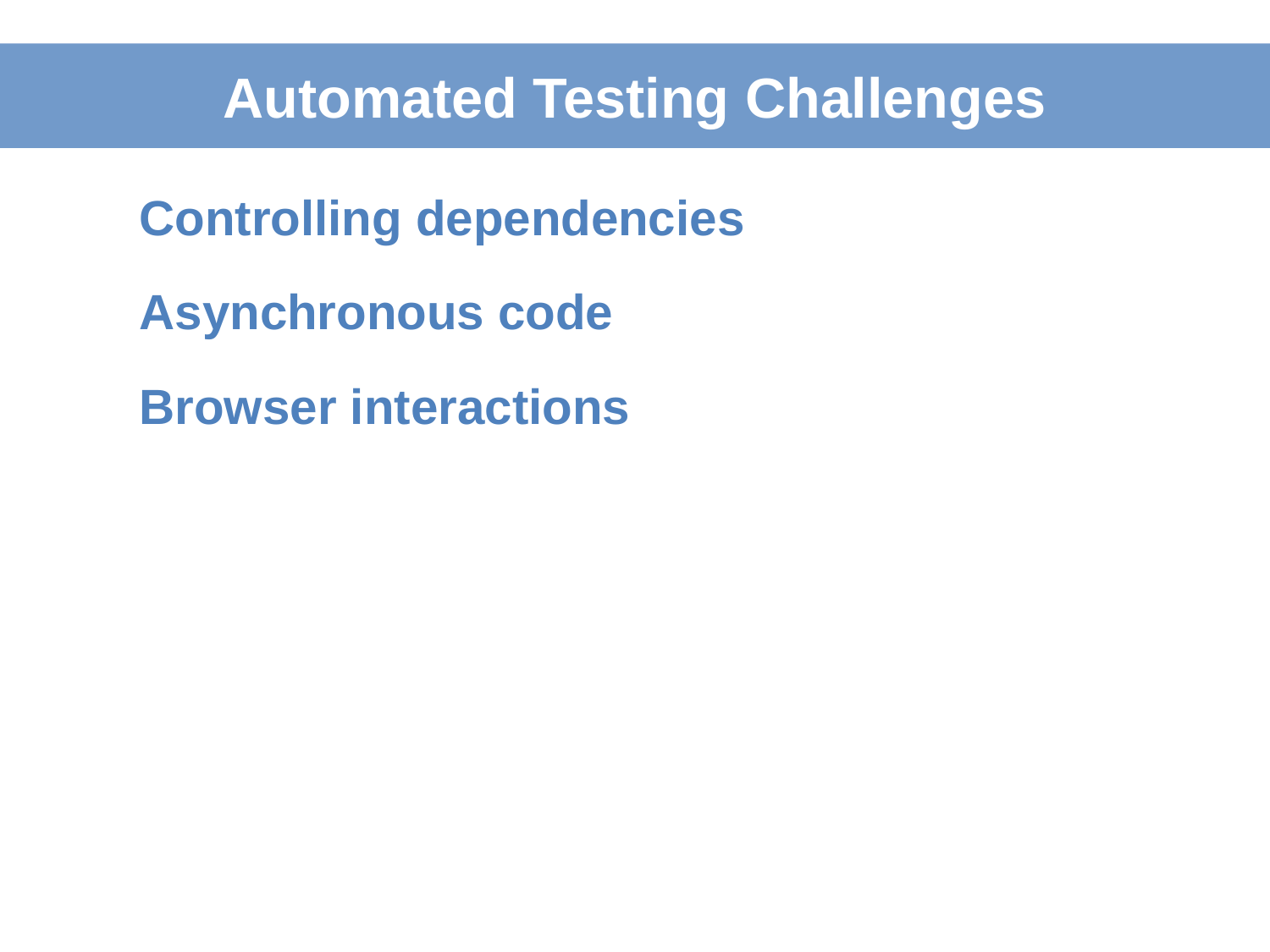

# Automated Testing Challenges
Controlling dependencies
Asynchronous code
Browser interactions